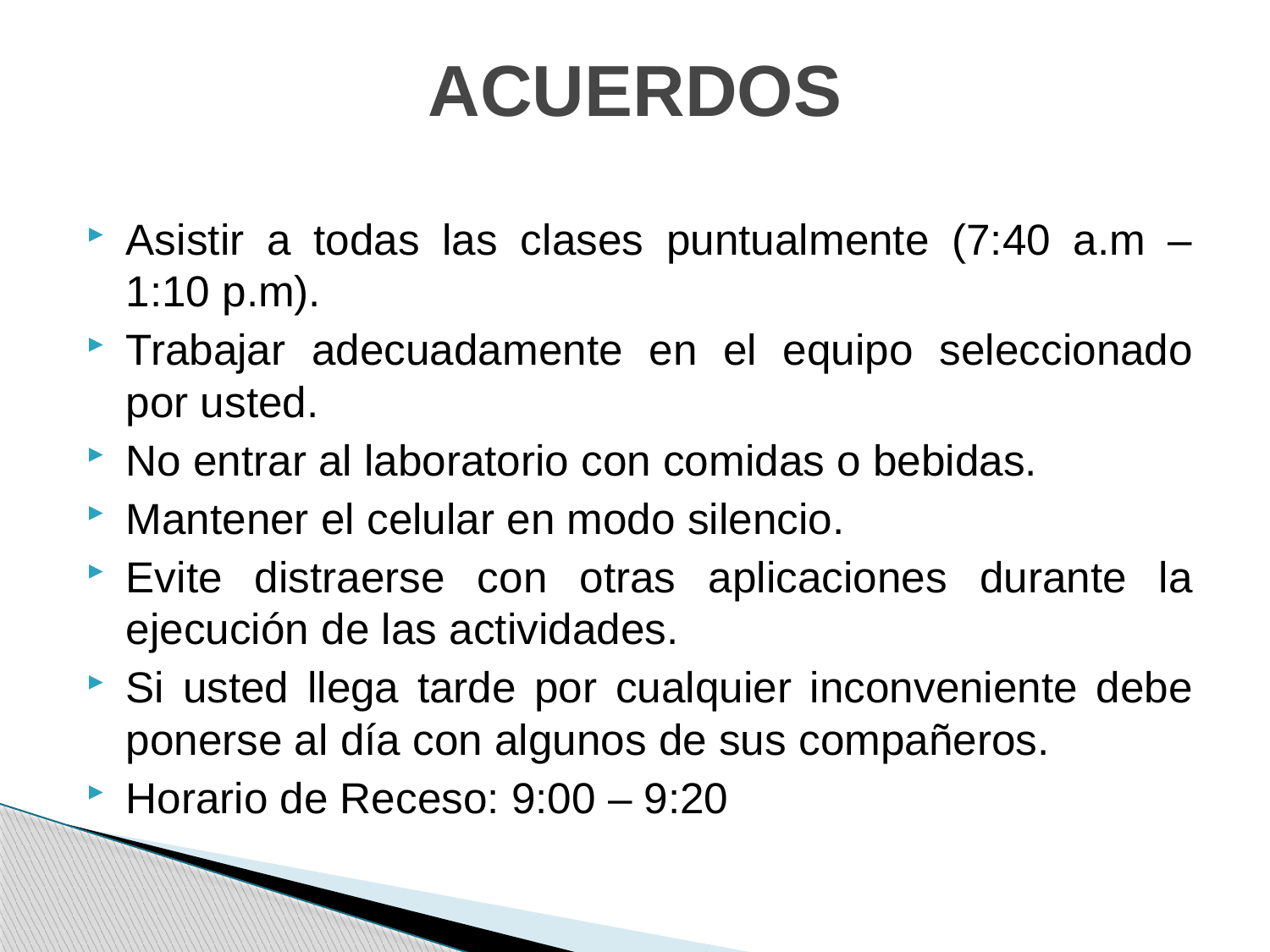

ACUERDOS
Asistir a todas las clases puntualmente (7:40 a.m – 1:10 p.m).
Trabajar adecuadamente en el equipo seleccionado por usted.
No entrar al laboratorio con comidas o bebidas.
Mantener el celular en modo silencio.
Evite distraerse con otras aplicaciones durante la ejecución de las actividades.
Si usted llega tarde por cualquier inconveniente debe ponerse al día con algunos de sus compañeros.
Horario de Receso: 9:00 – 9:20